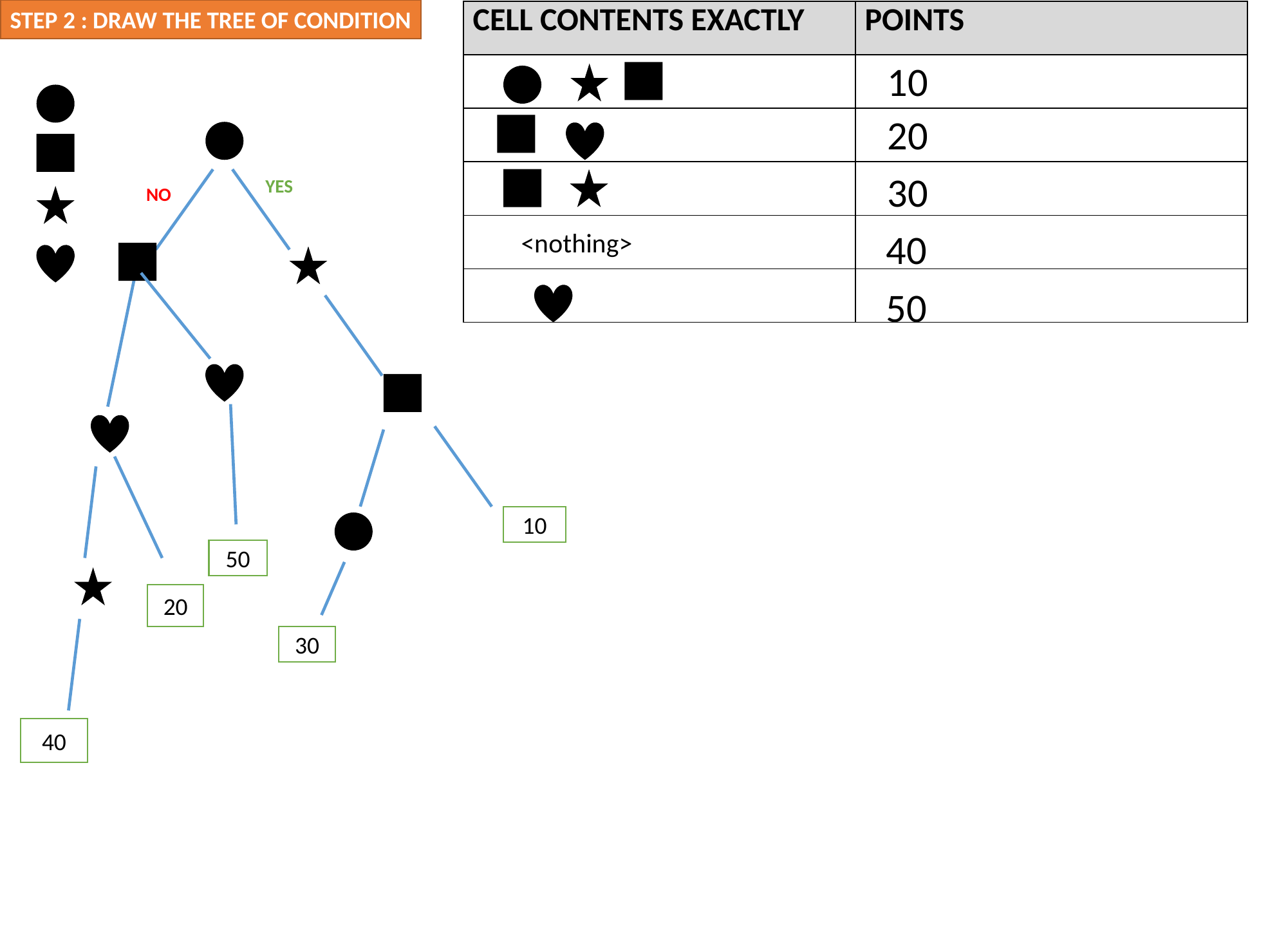

STEP 2 : DRAW THE TREE OF CONDITION
| CELL CONTENTS EXACTLY | POINTS |
| --- | --- |
|  |  |
|  |  |
|  |  |
|  |  |
|  |  |
10

20

30

YES
NO

40
<nothing>

50

10

50

20
30
40